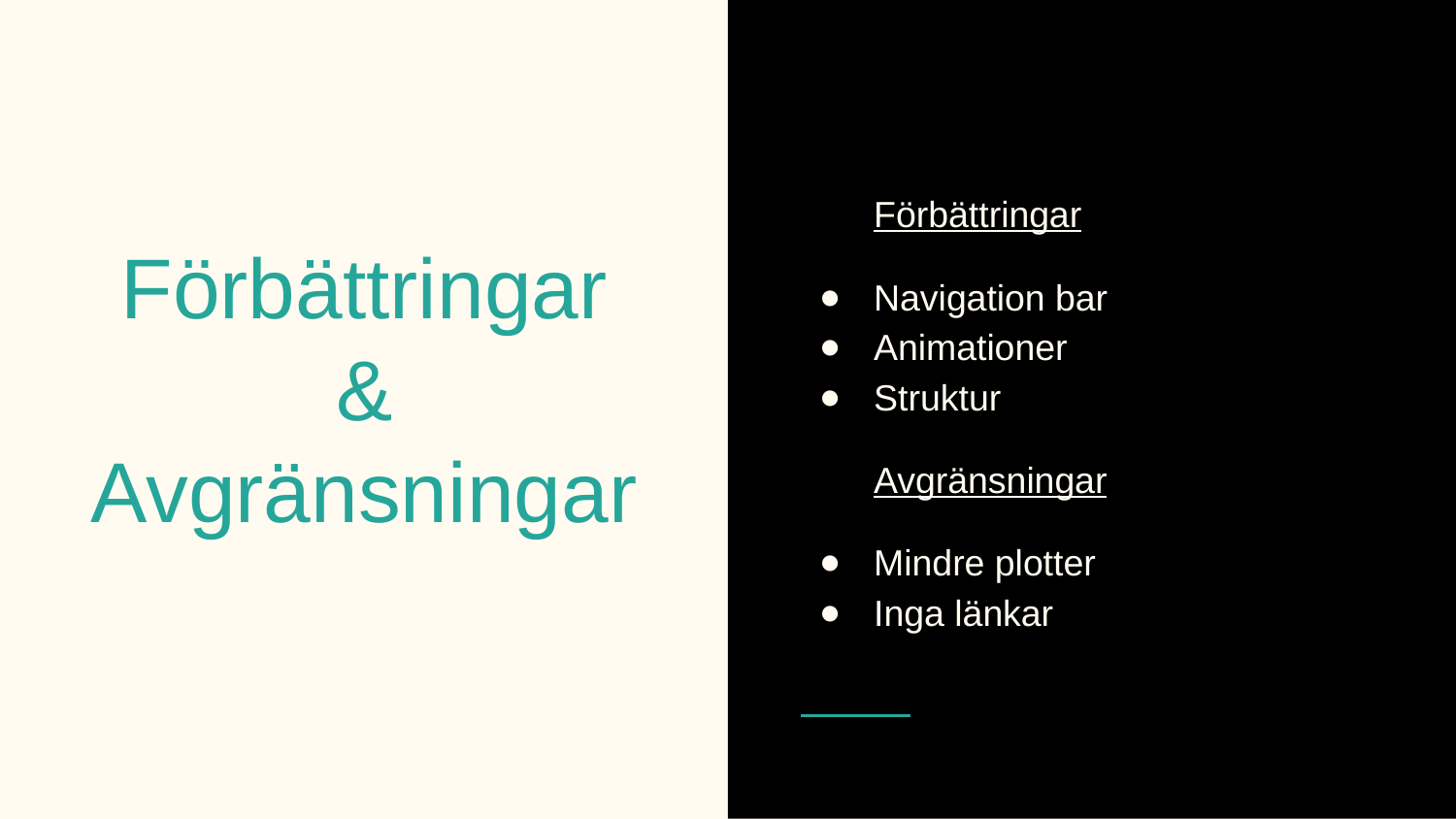

Förbättringar
Navigation bar
Animationer
Struktur
Avgränsningar
Mindre plotter
Inga länkar
# Förbättringar
&
Avgränsningar